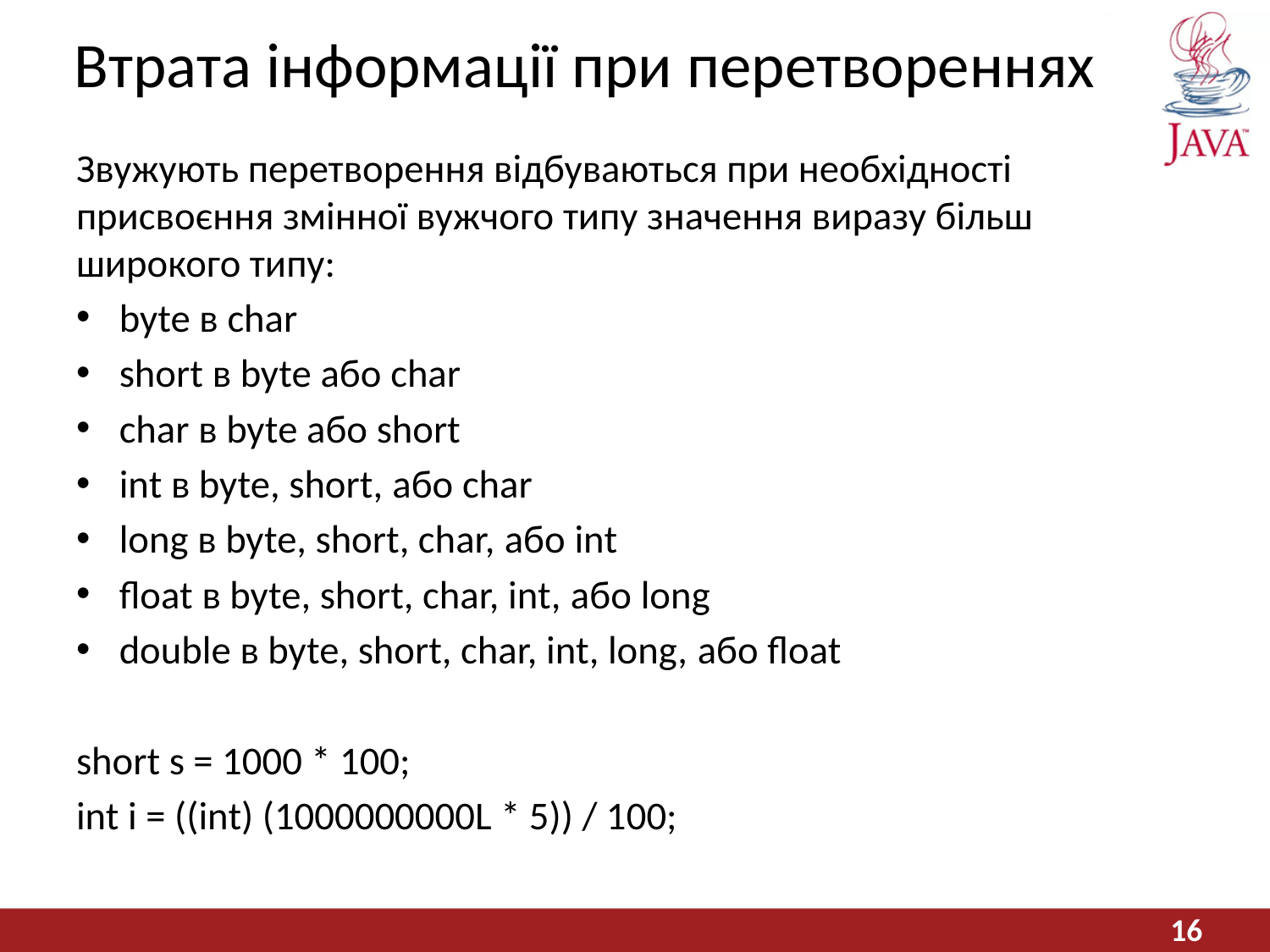

# Втрата інформації при перетвореннях
Звужують перетворення відбуваються при необхідності присвоєння змінної вужчого типу значення виразу більш широкого типу:
byte в char
short в byte або char
char в byte або short
int в byte, short, або char
long в byte, short, char, або int
float в byte, short, char, int, або long
double в byte, short, char, int, long, або float

short s = 1000 * 100;
int i = ((int) (1000000000L * 5)) / 100;